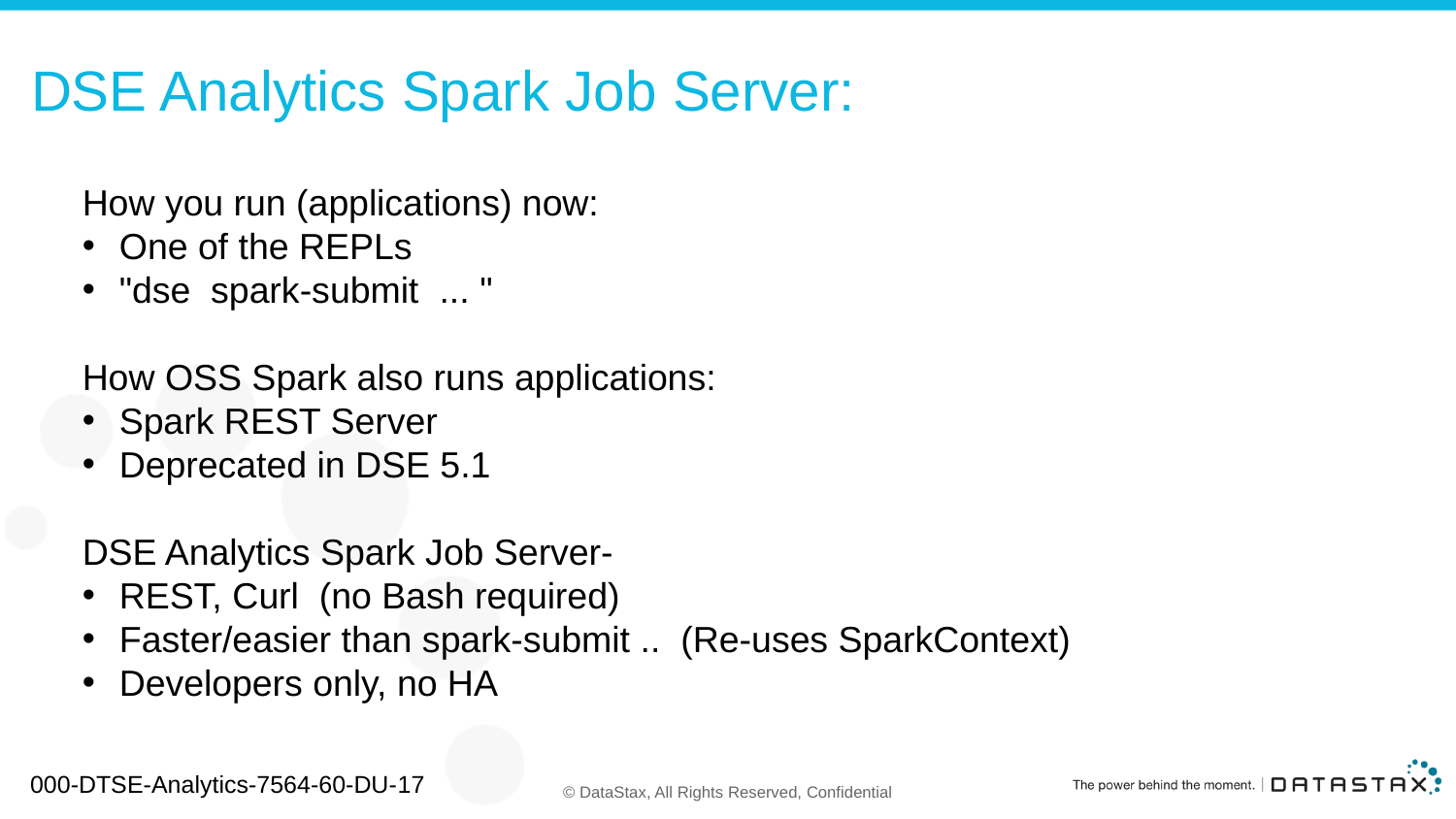

# DSE Analytics Spark Job Server:
How you run (applications) now:
One of the REPLs
"dse  spark-submit  ... "

How OSS Spark also runs applications:
Spark REST Server
Deprecated in DSE 5.1

DSE Analytics Spark Job Server-
REST, Curl  (no Bash required)
Faster/easier than spark-submit ..  (Re-uses SparkContext)
Developers only, no HA
000-DTSE-Analytics-7564-60-DU-17